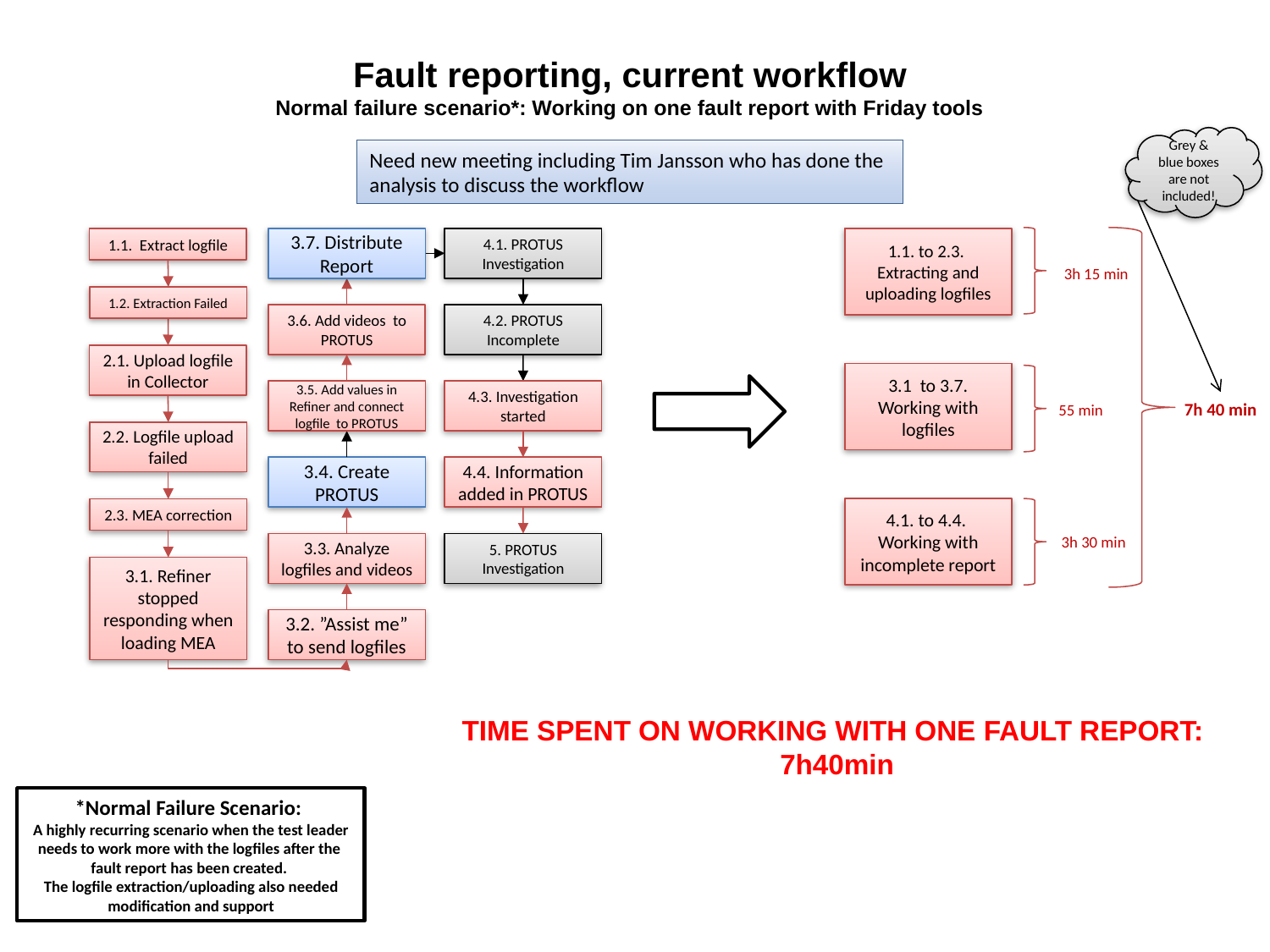

Fault reporting, current workflow
Normal failure scenario*: Working on one fault report with Friday tools
Grey & blue boxes are not included!
Need new meeting including Tim Jansson who has done the analysis to discuss the workflow

1.1.  Extract logfile
3.7. Distribute Report
4.1. PROTUS Investigation
1.2. Extraction Failed
3.6. Add videos  to PROTUS
4.2. PROTUS Incomplete
2.1. Upload logfile in Collector
3.5. Add values in Refiner and connect logfile  to PROTUS
4.3. Investigation started
2.2. Logfile upload failed
3.4. Create PROTUS
4.4. Information added in PROTUS
2.3. MEA correction
3.3. Analyze logfiles and videos
5. PROTUS Investigation
3.1. Refiner stopped responding when loading MEA
3.2. ”Assist me” to send logfiles
1.1. to 2.3.
Extracting and uploading logfiles
3h 15 min
3.1  to 3.7. Working with logfiles

7h 40 min
55 min
4.1. to 4.4.
Working with incomplete report

3h 30 min
TIME SPENT ON WORKING WITH ONE FAULT REPORT:
7h40min
*Normal Failure Scenario:
A highly recurring scenario when the test leader needs to work more with the logfiles after the  fault report has been created.
The logfile extraction/uploading also needed modification and support